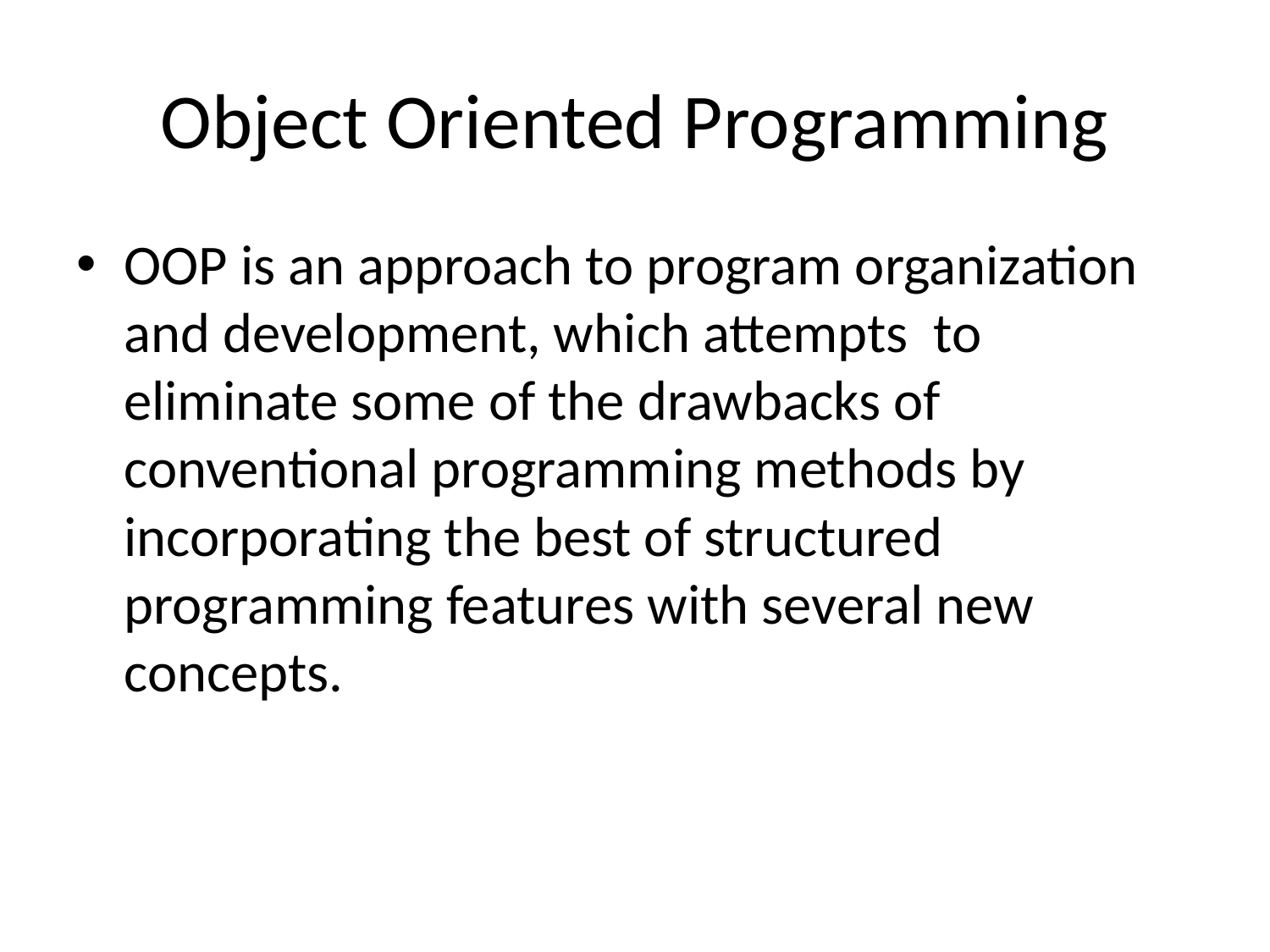

# Object Oriented Programming
OOP is an approach to program organization and development, which attempts  to eliminate some of the drawbacks of conventional programming methods by incorporating the best of structured programming features with several new concepts.